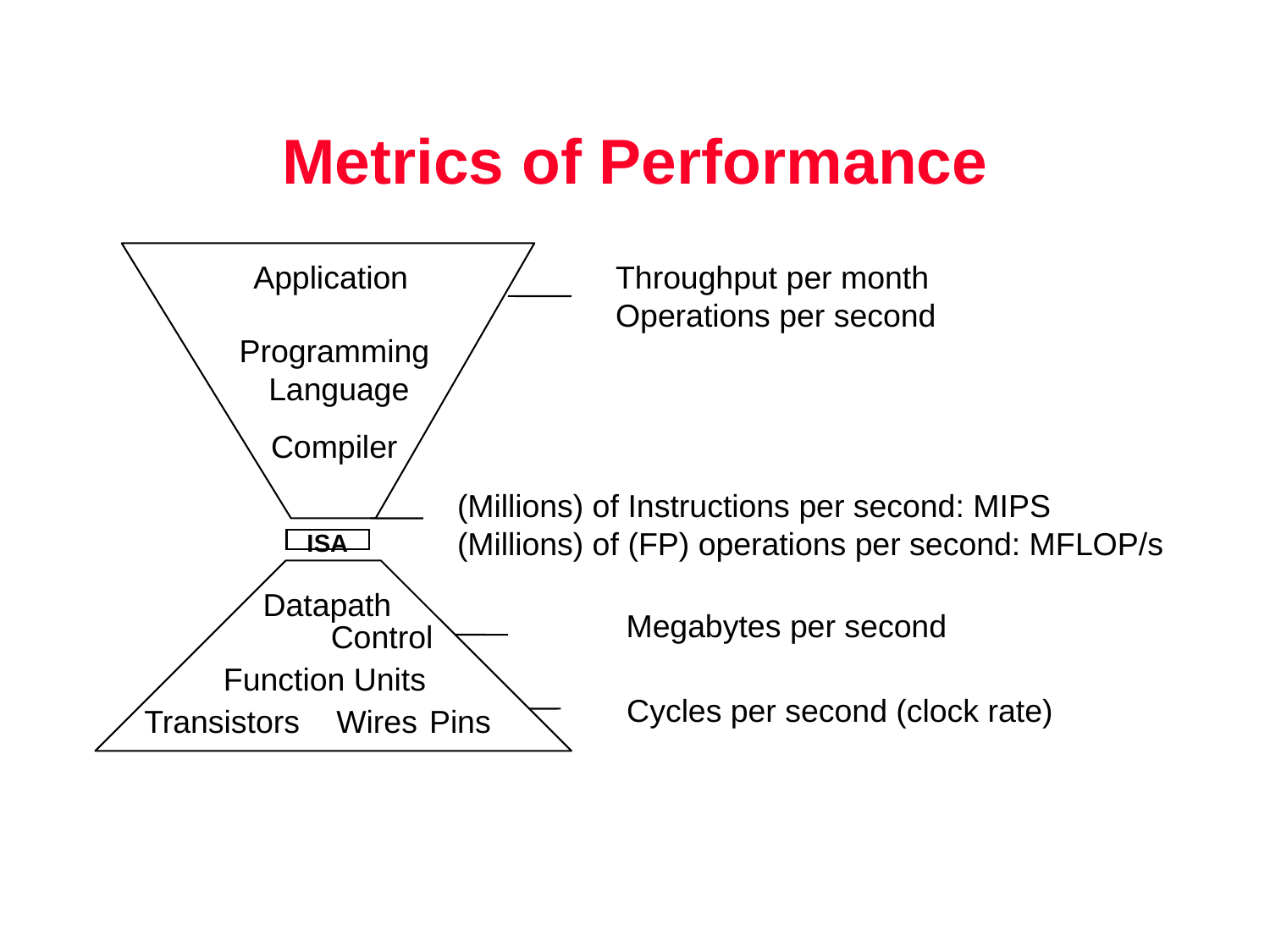

# Metrics of Performance

Application
Throughput per month
Operations per second

Programming
Language
Compiler
(Millions) of Instructions per second: MIPS
(Millions) of (FP) operations per second: MFLOP/s

ISA

Datapath
Megabytes per second
Control

Function Units
Cycles per second (clock rate)
Transistors
Wires
Pins